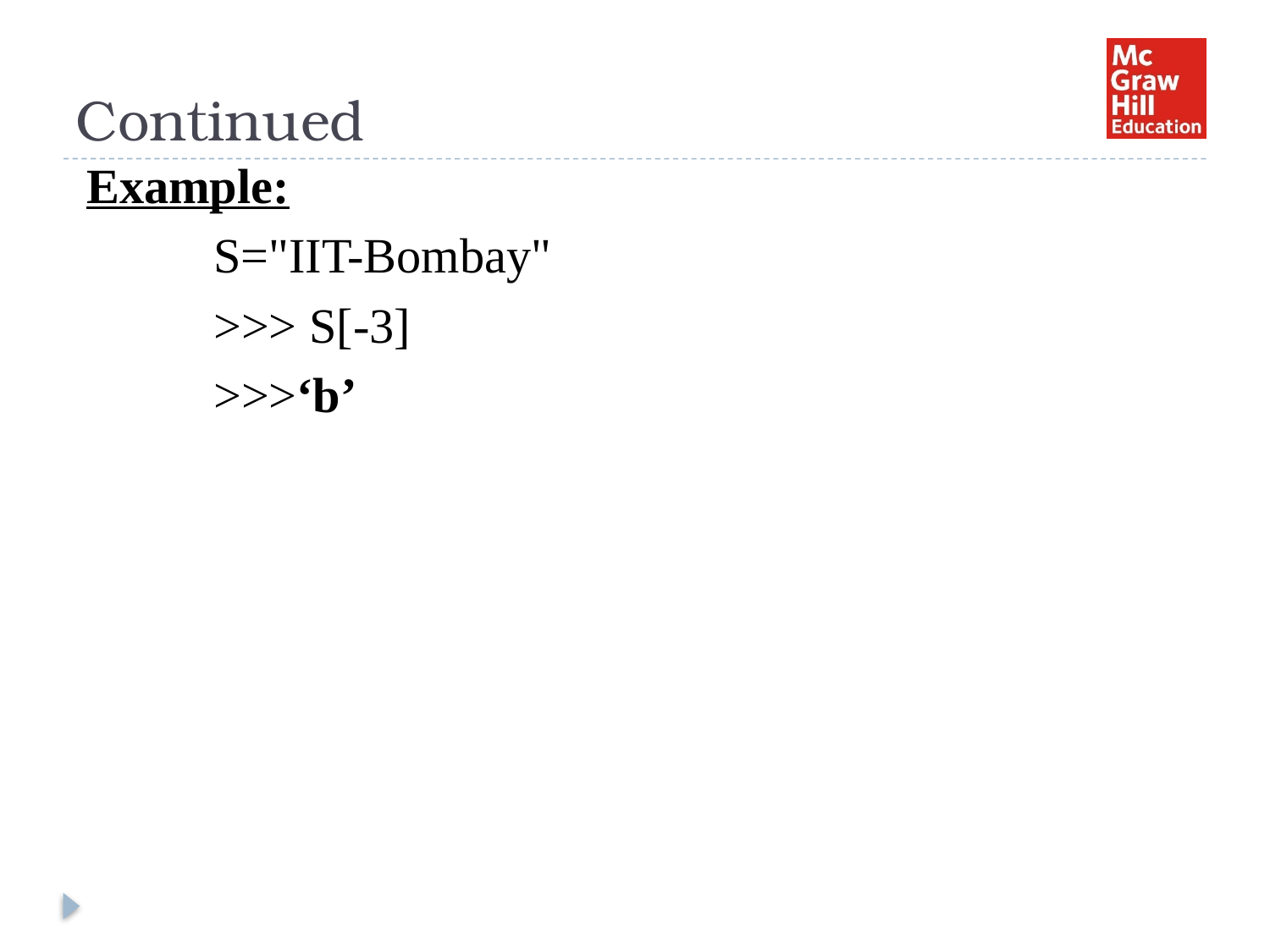

# Continued
Example:
	S="IIT-Bombay"
	>>> S[-3]
	>>>‘b’

|  |
| --- |